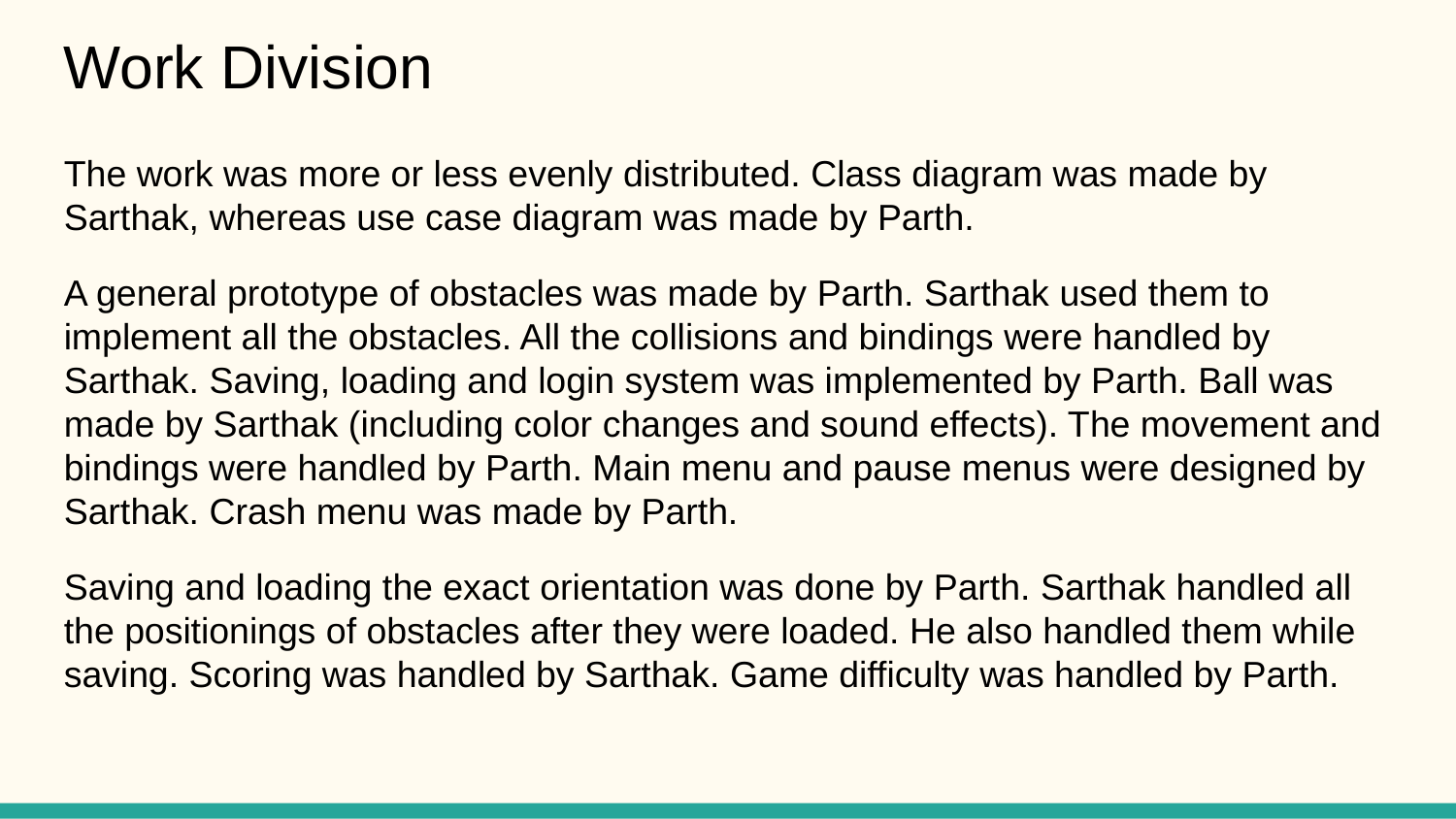

Work Division
The work was more or less evenly distributed. Class diagram was made by Sarthak, whereas use case diagram was made by Parth.
A general prototype of obstacles was made by Parth. Sarthak used them to implement all the obstacles. All the collisions and bindings were handled by Sarthak. Saving, loading and login system was implemented by Parth. Ball was made by Sarthak (including color changes and sound effects). The movement and bindings were handled by Parth. Main menu and pause menus were designed by Sarthak. Crash menu was made by Parth.
Saving and loading the exact orientation was done by Parth. Sarthak handled all the positionings of obstacles after they were loaded. He also handled them while saving. Scoring was handled by Sarthak. Game difficulty was handled by Parth.